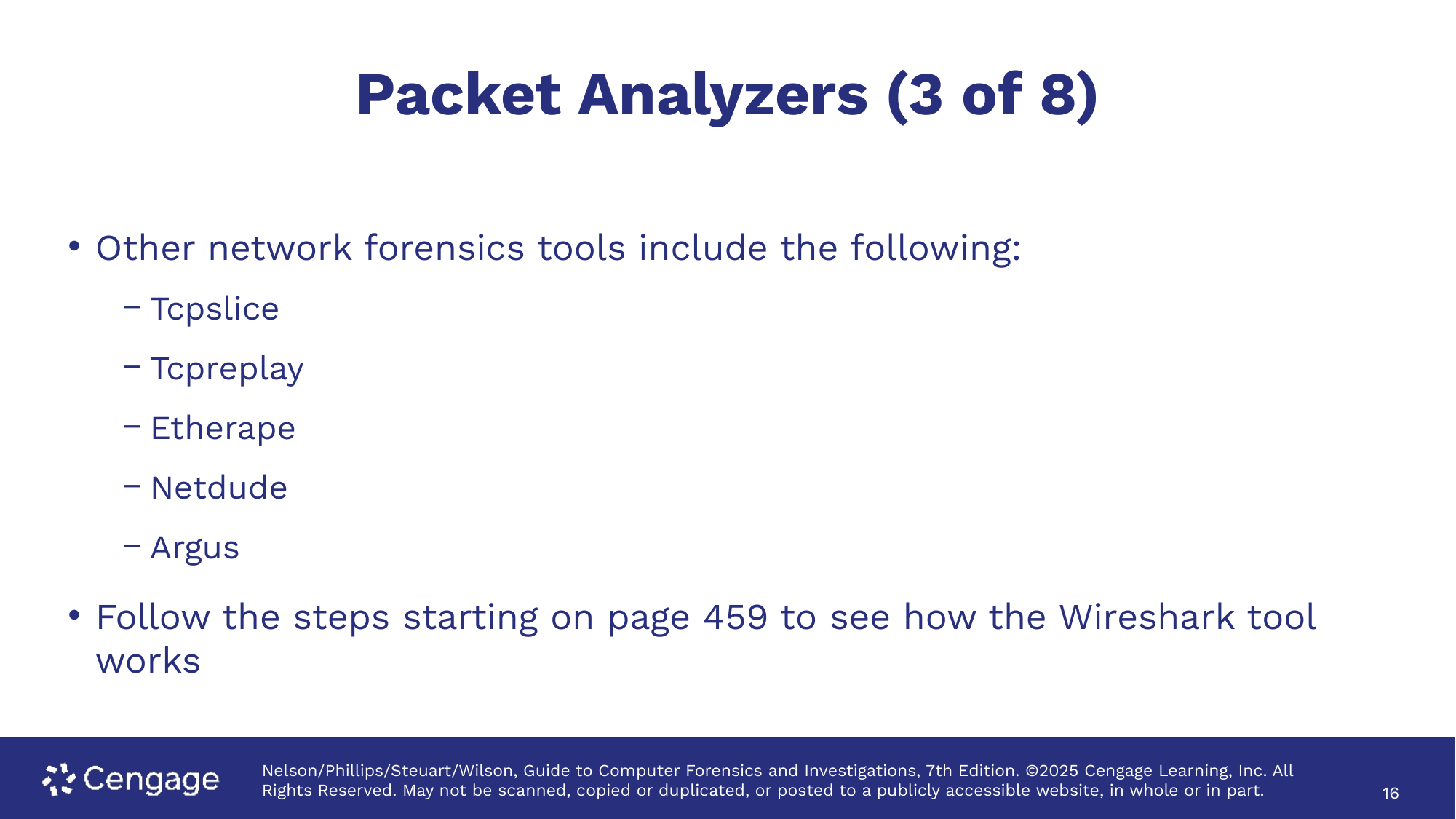

# Packet Analyzers (3 of 8)
Other network forensics tools include the following:
Tcpslice
Tcpreplay
Etherape
Netdude
Argus
Follow the steps starting on page 459 to see how the Wireshark tool works